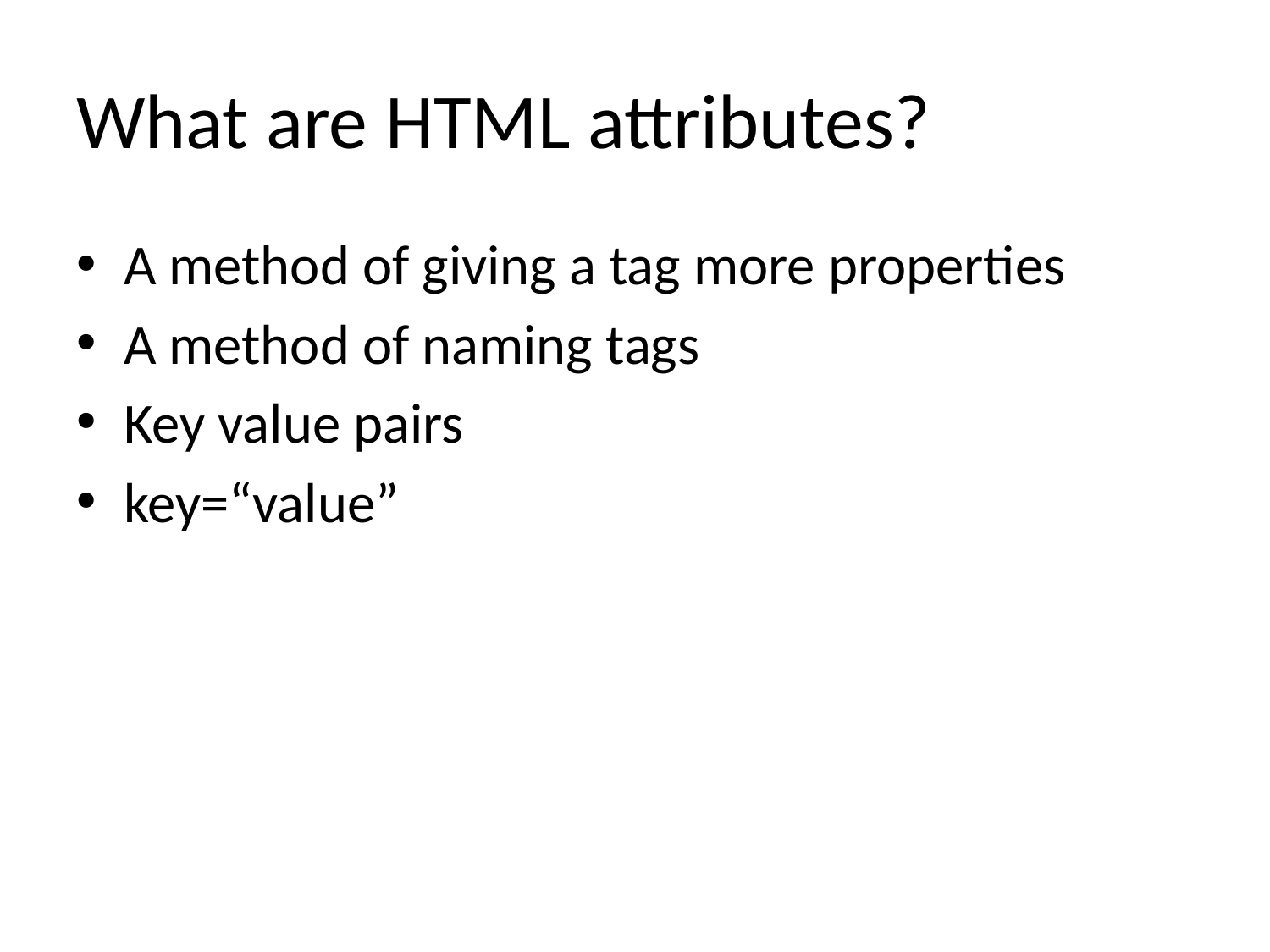

# What are HTML attributes?
A method of giving a tag more properties
A method of naming tags
Key value pairs
key=“value”